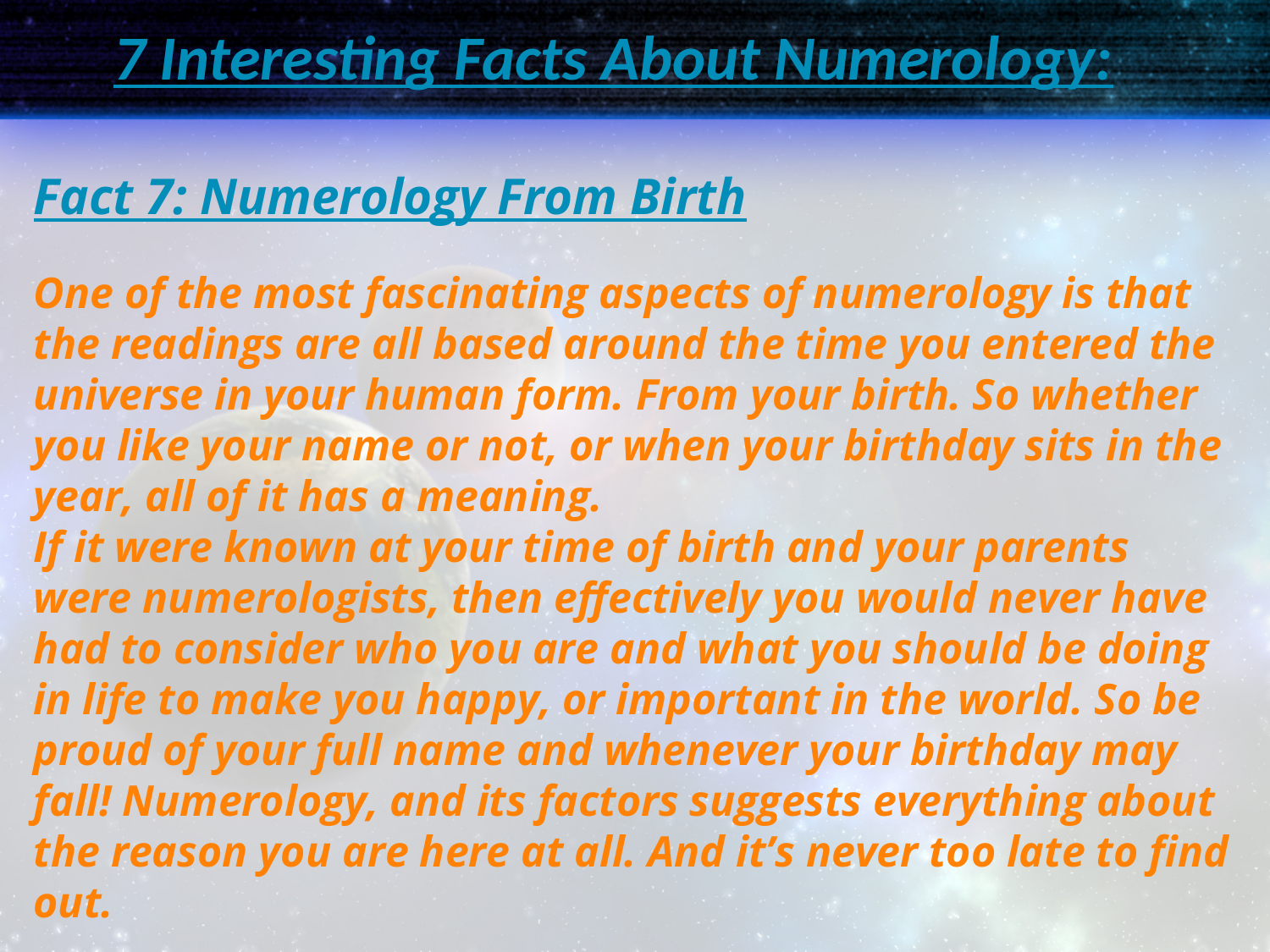

# 7 Interesting Facts About Numerology:
Fact 7: Numerology From Birth

One of the most fascinating aspects of numerology is that the readings are all based around the time you entered the universe in your human form. From your birth. So whether you like your name or not, or when your birthday sits in the year, all of it has a meaning.
If it were known at your time of birth and your parents were numerologists, then effectively you would never have had to consider who you are and what you should be doing in life to make you happy, or important in the world. So be proud of your full name and whenever your birthday may fall! Numerology, and its factors suggests everything about the reason you are here at all. And it’s never too late to find out.